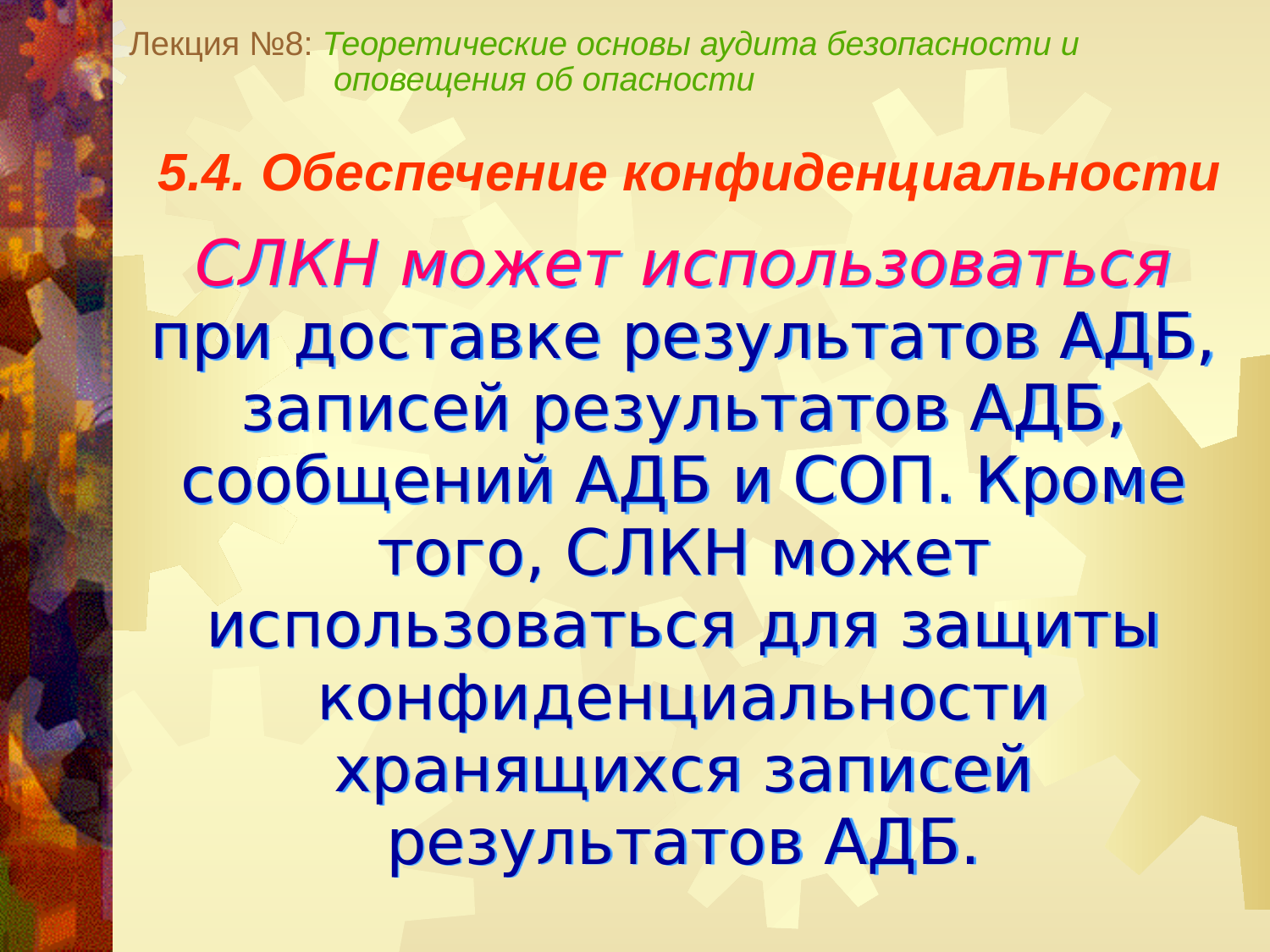

Лекция №8: Теоретические основы аудита безопасности и
                        оповещения об опасности
5.4. Обеспечение конфиденциальности
СЛКН может использоваться при доставке результатов АДБ, записей результатов АДБ, сообщений АДБ и СОП. Кроме того, СЛКН может использоваться для защиты конфиденциальности хранящихся записей результатов АДБ.